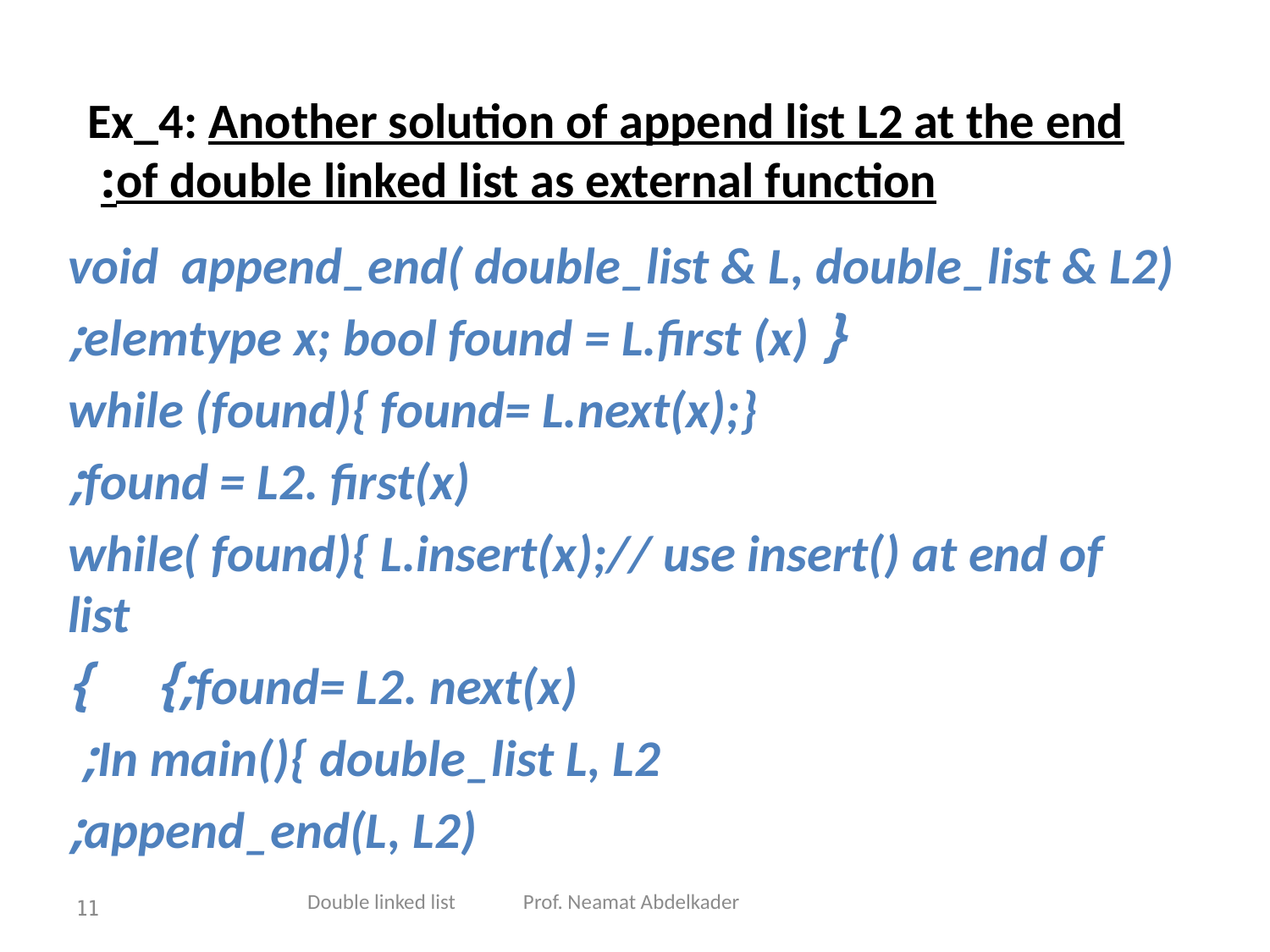

# Ex_4: Another solution of append list L2 at the end of double linked list as external function:
 void  append_end( double_list & L, double_list & L2)
{ elemtype x; bool found = L.first (x);
   while (found){ found= L.next(x);}
   found = L2. first(x);
   while( found){ L.insert(x);// use insert() at end of list
  found= L2. next(x);}     }
 In main(){ double_list L, L2;
append_end(L, L2);

Double linked list              Prof. Neamat Abdelkader
11